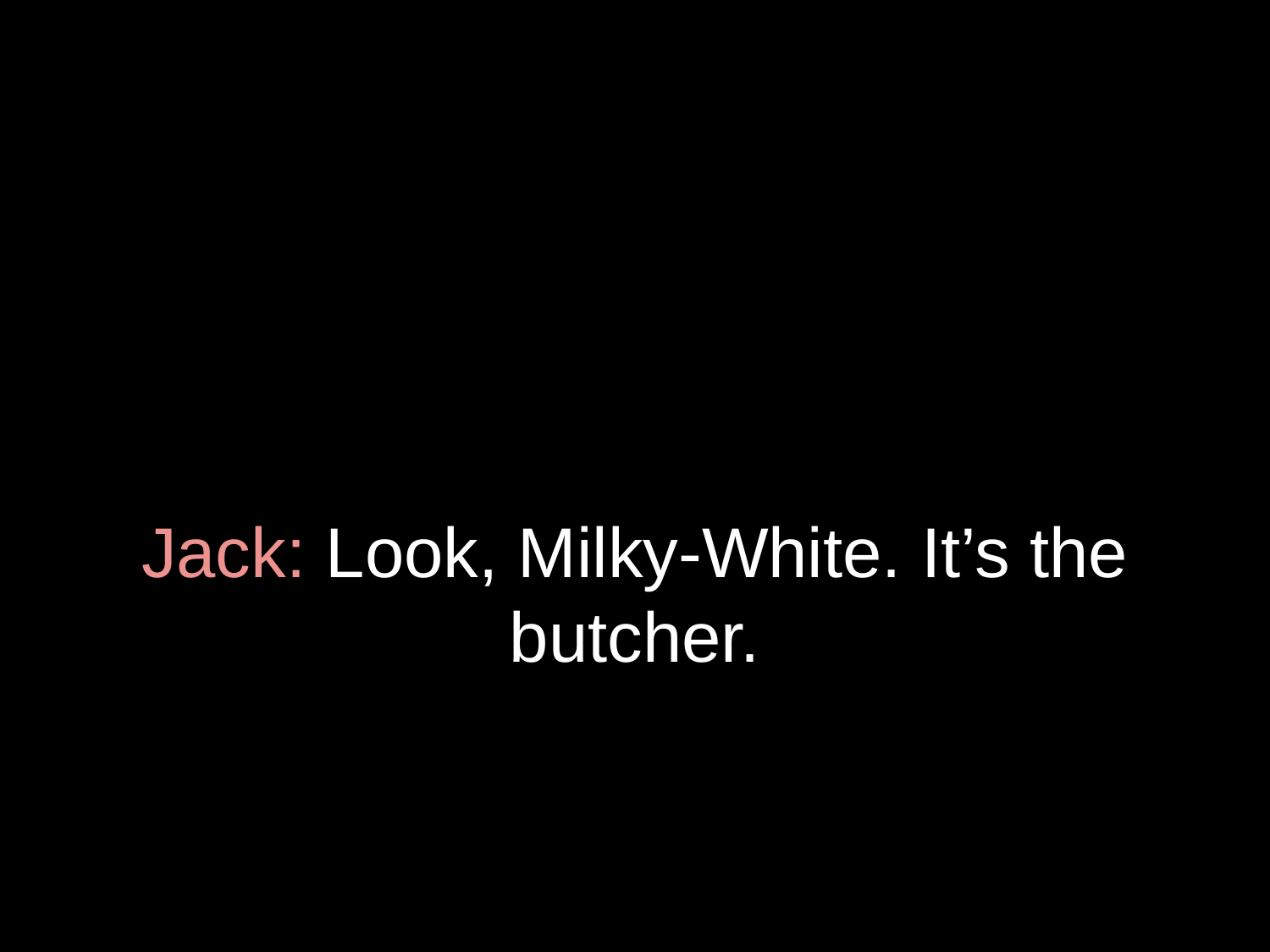

# Jack: Look, Milky-White. It’s the butcher.